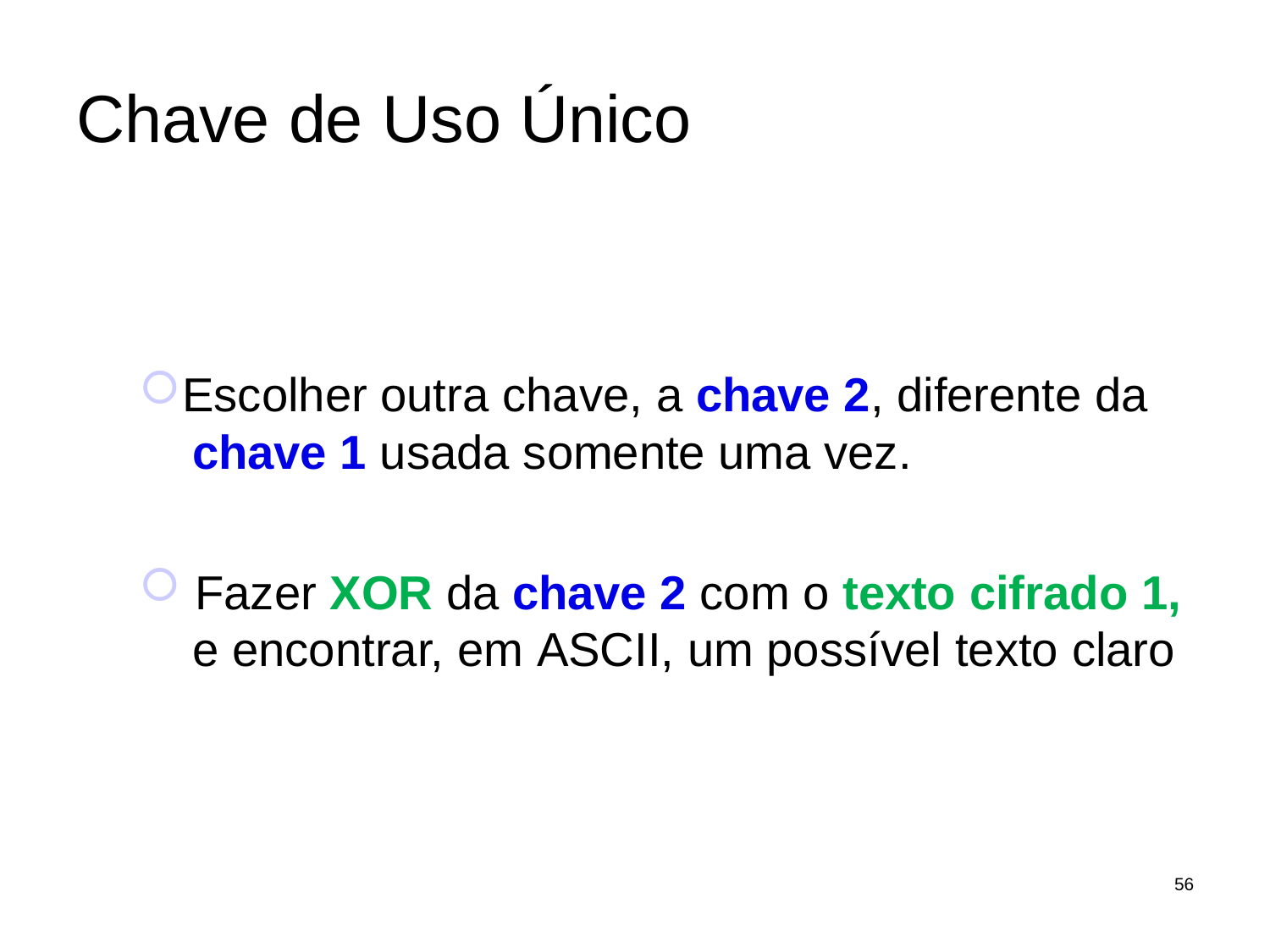

# Chave de Uso Único
Escolher outra chave, a chave 2, diferente da
chave 1 usada somente uma vez.

Fazer XOR da chave 2 com o texto cifrado 1,
e encontrar, em ASCII, um possível texto claro
56